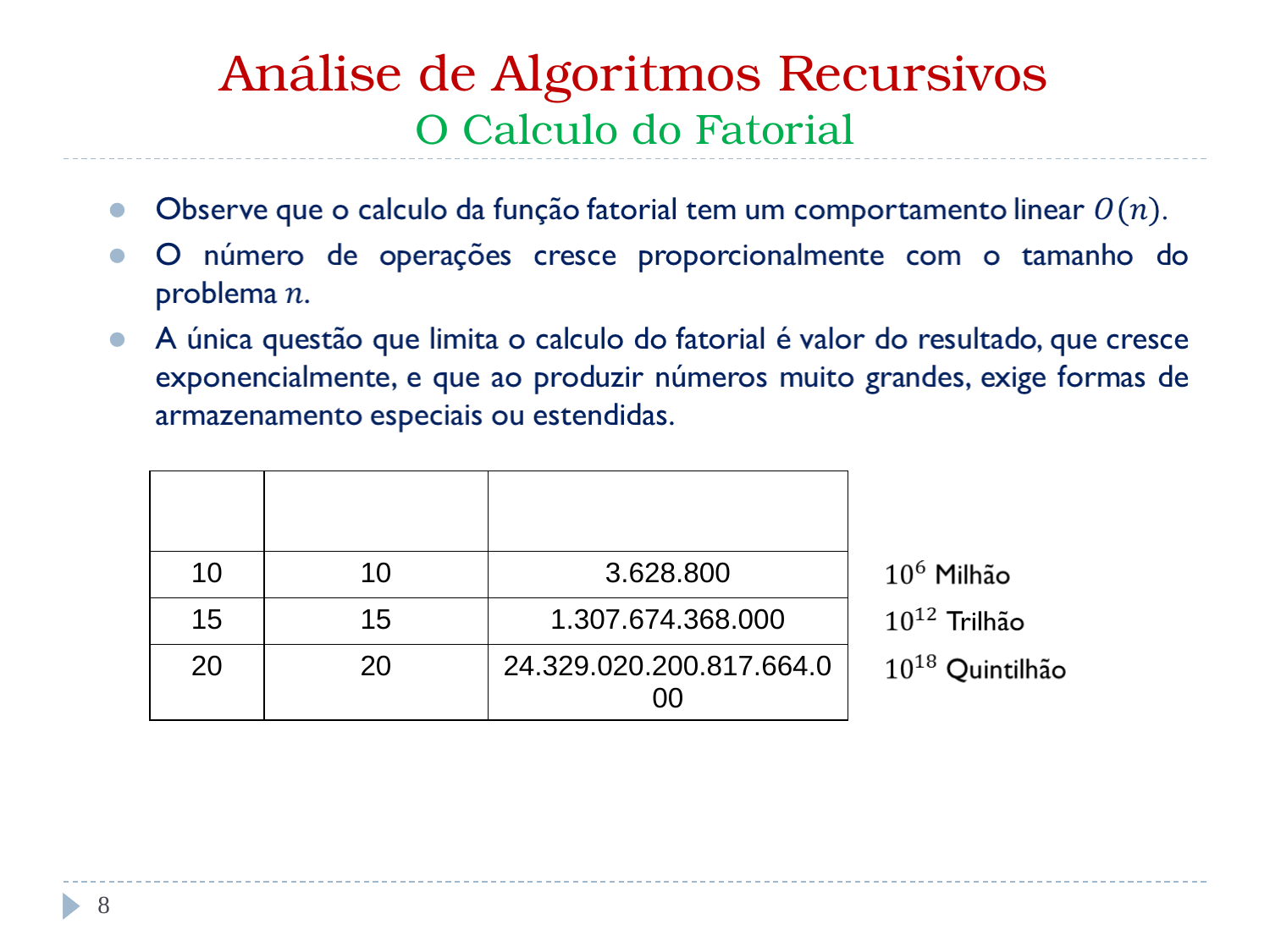

# Análise de Algoritmos Recursivos O Calculo do Fatorial

|  |  |  |
| --- | --- | --- |
| 10 | 10 | 3.628.800 |
| 15 | 15 | 1.307.674.368.000 |
| 20 | 20 | 24.329.020.200.817.664.000 |

8